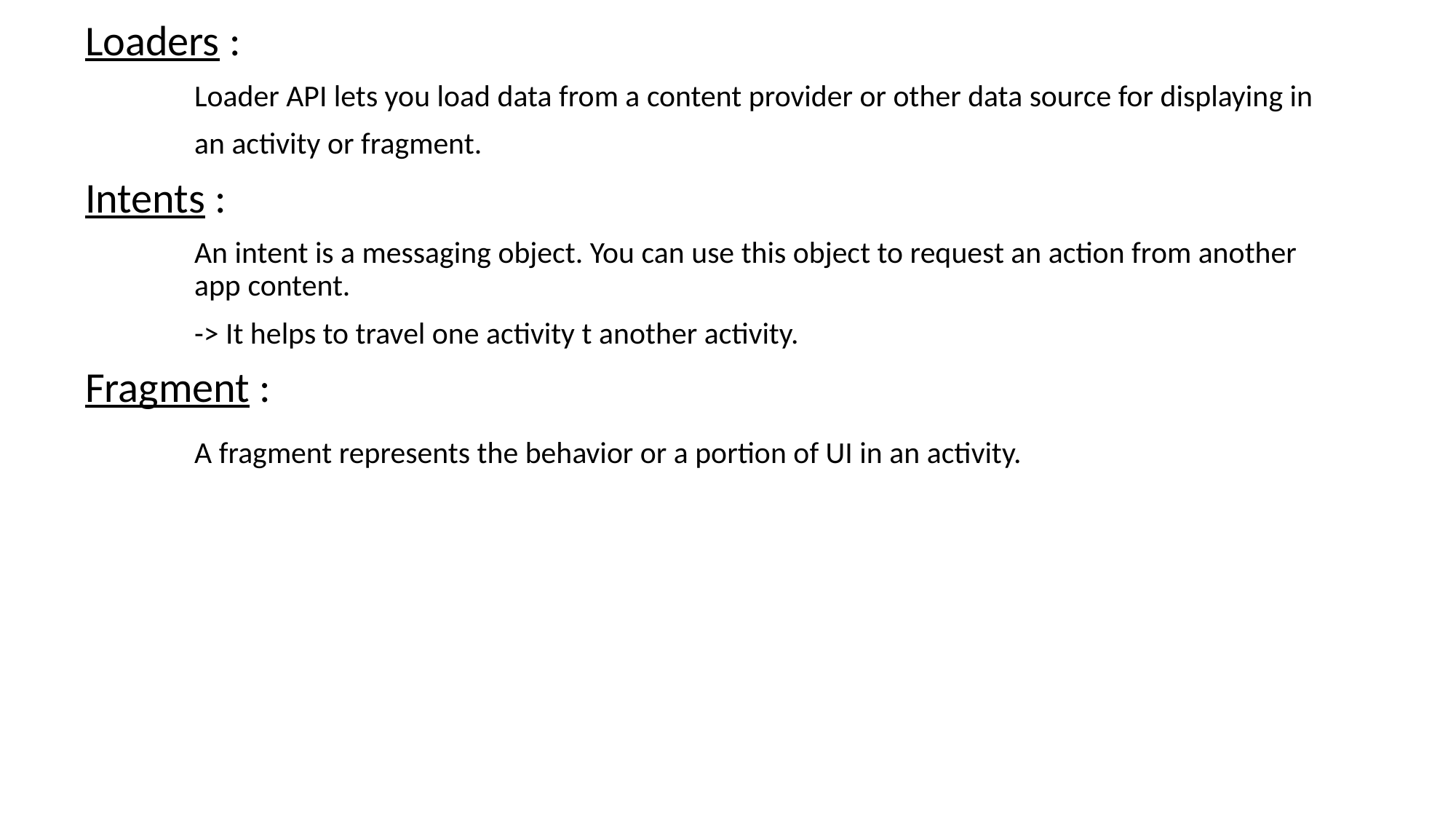

Loaders :
	Loader API lets you load data from a content provider or other data source for displaying in
	an activity or fragment.
Intents :
	An intent is a messaging object. You can use this object to request an action from another 	app content.
	-> It helps to travel one activity t another activity.
Fragment :
	A fragment represents the behavior or a portion of UI in an activity.